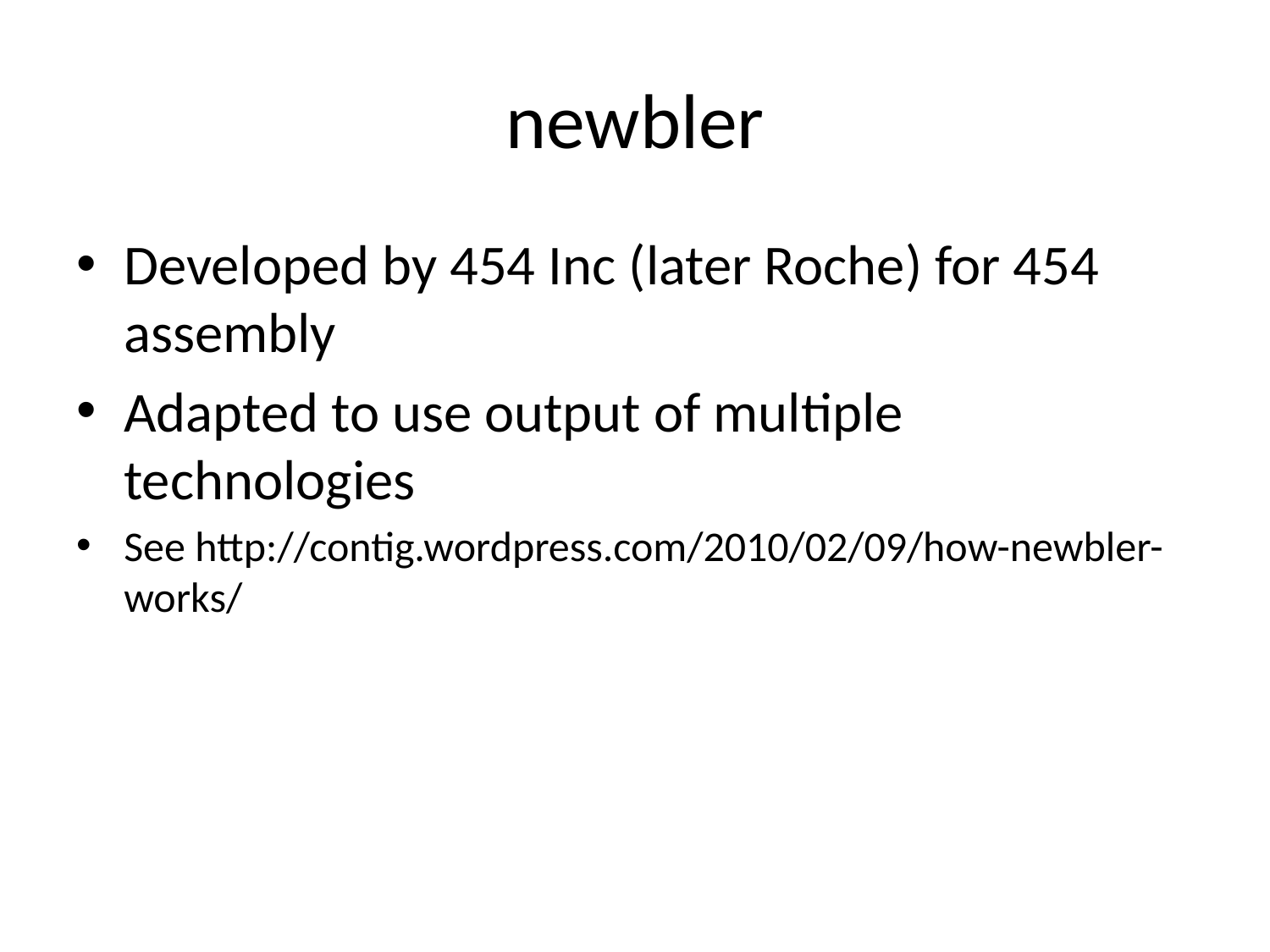

# newbler
Developed by 454 Inc (later Roche) for 454 assembly
Adapted to use output of multiple technologies
See http://contig.wordpress.com/2010/02/09/how-newbler-works/